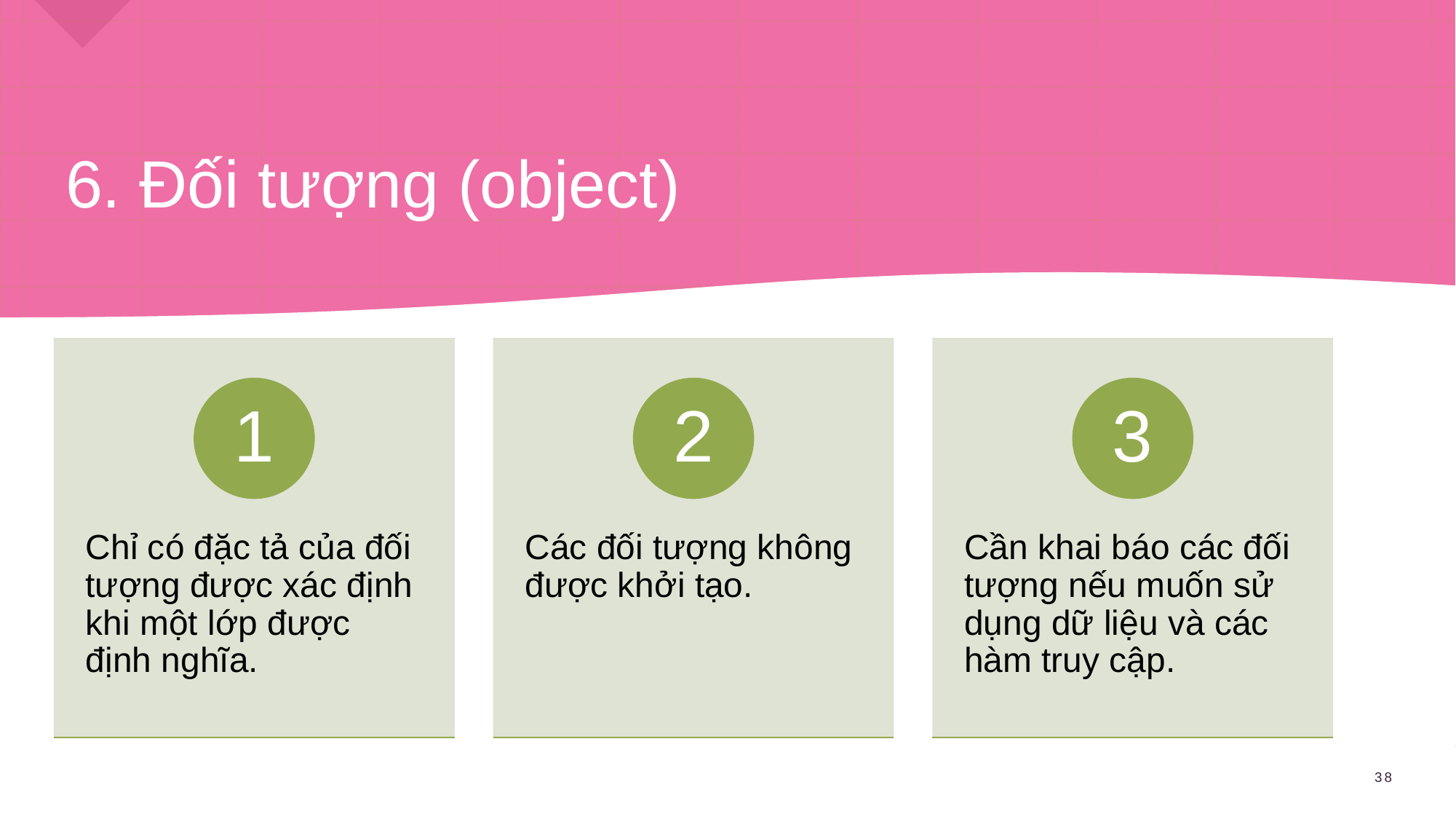

# 6. Đối tượng (object)

Chỉ có đặc tả của đối tượng được xác định khi một lớp được định nghĩa.
1
Các đối tượng không được khởi tạo.
2
Cần khai báo các đối tượng nếu muốn sử dụng dữ liệu và các hàm truy cập.
3
38